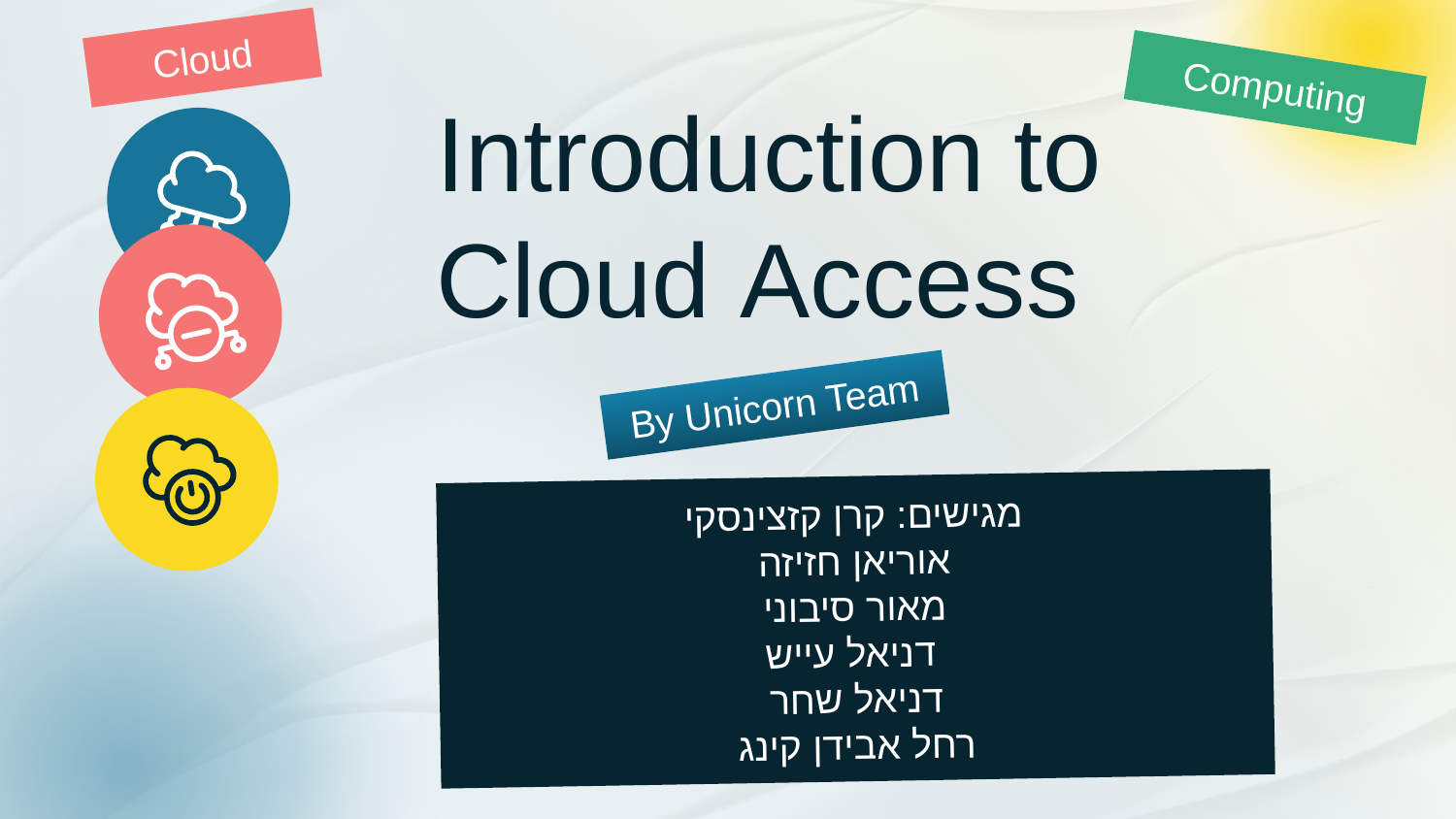

Cloud
Computing
# Introduction to Cloud Access

By Unicorn Team

מגישים: קרן קזצינסקי
אוריאן חזיזה
מאור סיבוני
דניאל עייש
דניאל שחר
רחל אבידן קינג